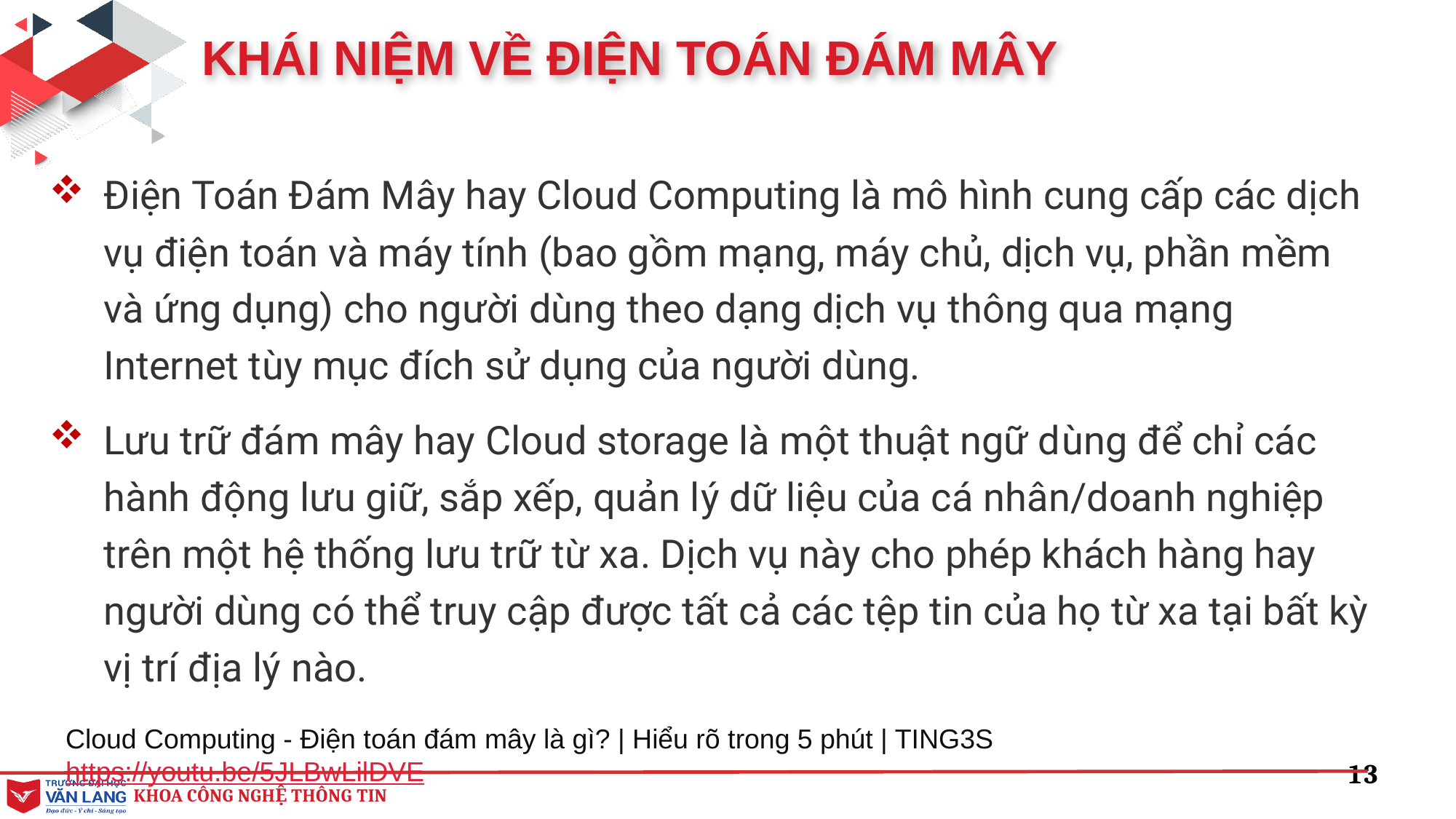

KHÁI NIỆM VỀ ĐIỆN TOÁN ĐÁM MÂY
Điện Toán Đám Mây hay Cloud Computing là mô hình cung cấp các dịch vụ điện toán và máy tính (bao gồm mạng, máy chủ, dịch vụ, phần mềm và ứng dụng) cho người dùng theo dạng dịch vụ thông qua mạng Internet tùy mục đích sử dụng của người dùng.
Lưu trữ đám mây hay Cloud storage là một thuật ngữ dùng để chỉ các hành động lưu giữ, sắp xếp, quản lý dữ liệu của cá nhân/doanh nghiệp trên một hệ thống lưu trữ từ xa. Dịch vụ này cho phép khách hàng hay người dùng có thể truy cập được tất cả các tệp tin của họ từ xa tại bất kỳ vị trí địa lý nào.
Cloud Computing - Điện toán đám mây là gì? | Hiểu rõ trong 5 phút | TING3S https://youtu.be/5JLBwLilDVE